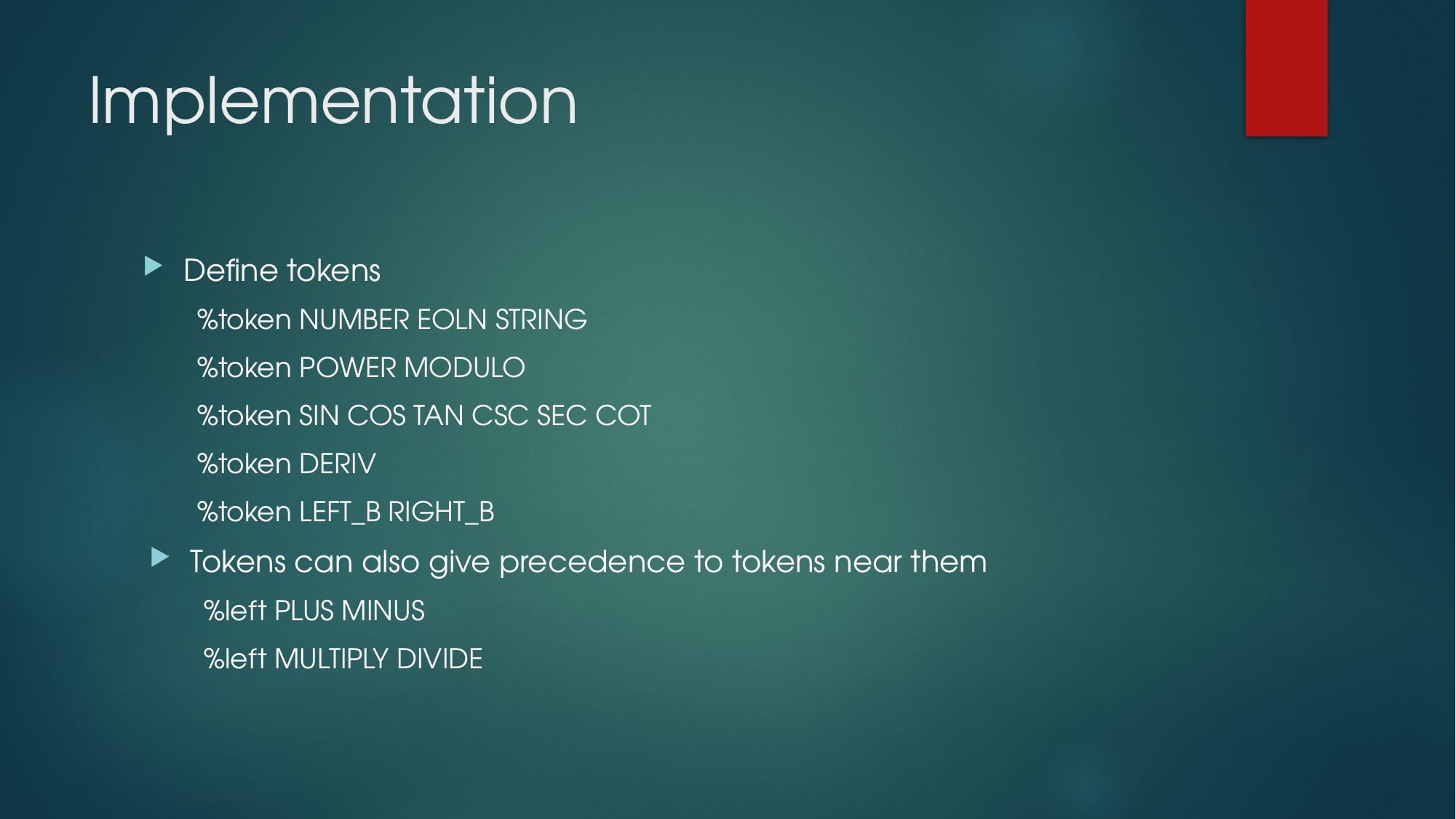

# Implementation
Define tokens
%token NUMBER EOLN STRING
%token POWER MODULO
%token SIN COS TAN CSC SEC COT
%token DERIV
%token LEFT_B RIGHT_B
Tokens can also give precedence to tokens near them
%left PLUS MINUS
%left MULTIPLY DIVIDE